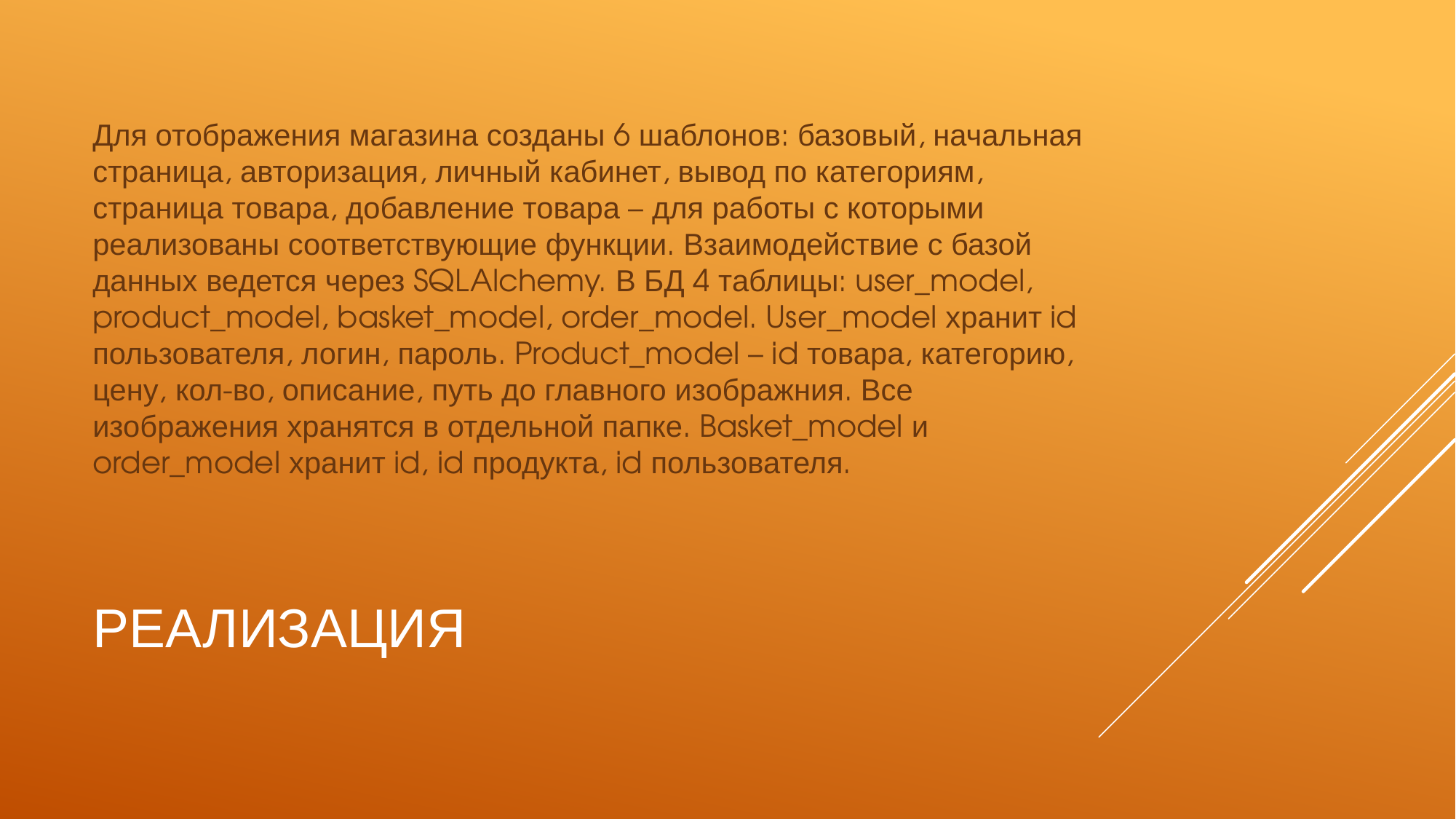

Для отображения магазина созданы 6 шаблонов: базовый, начальная страница, авторизация, личный кабинет, вывод по категориям, страница товара, добавление товара – для работы с которыми реализованы соответствующие функции. Взаимодействие с базой данных ведется через SQLAlchemy. В БД 4 таблицы: user_model, product_model, basket_model, order_model. User_model хранит id пользователя, логин, пароль. Product_model – id товара, категорию, цену, кол-во, описание, путь до главного изображния. Все изображения хранятся в отдельной папке. Basket_model и order_model хранит id, id продукта, id пользователя.
# Реализация